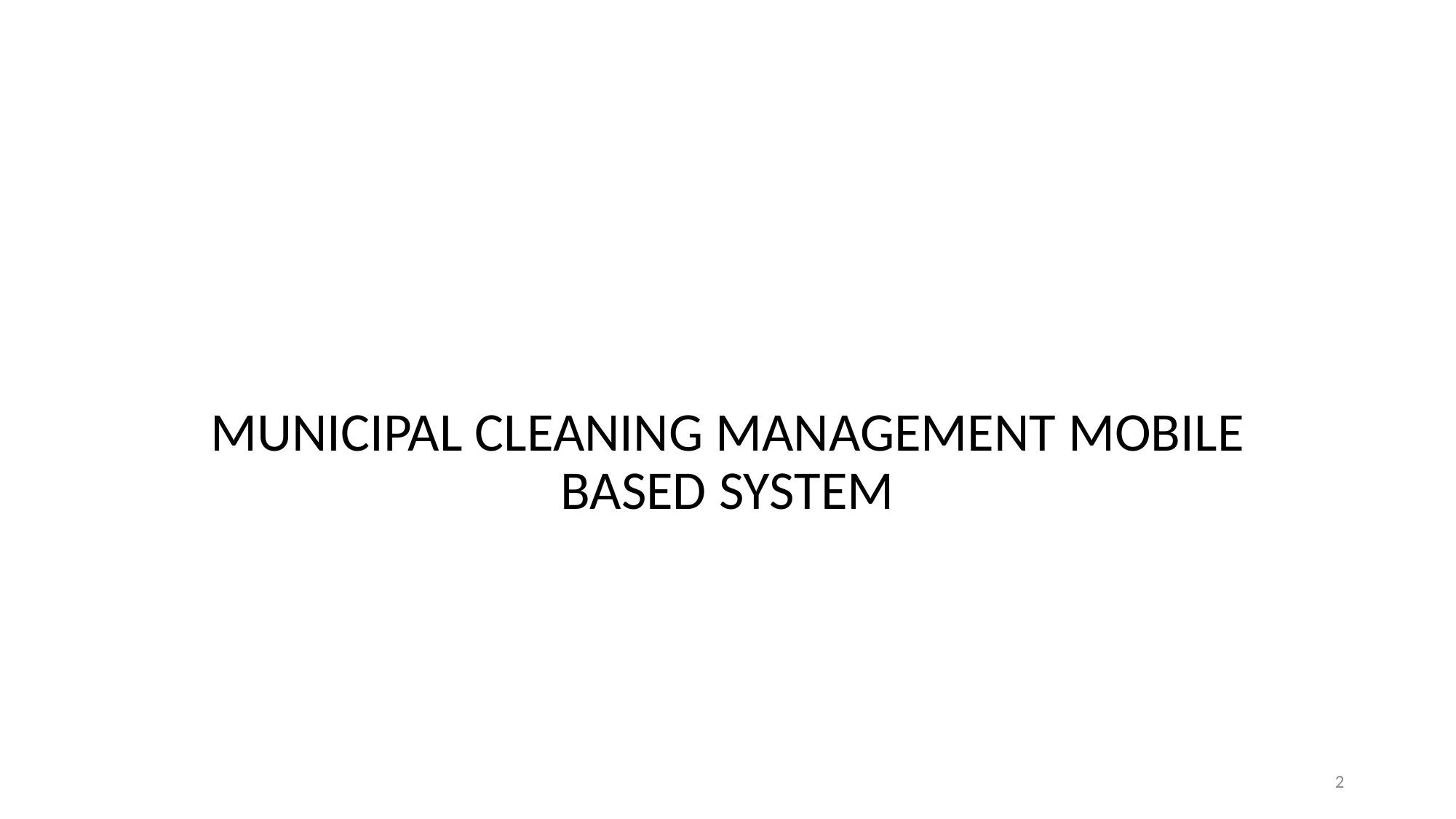

# MUNICIPAL CLEANING MANAGEMENT MOBILE BASED SYSTEM
2